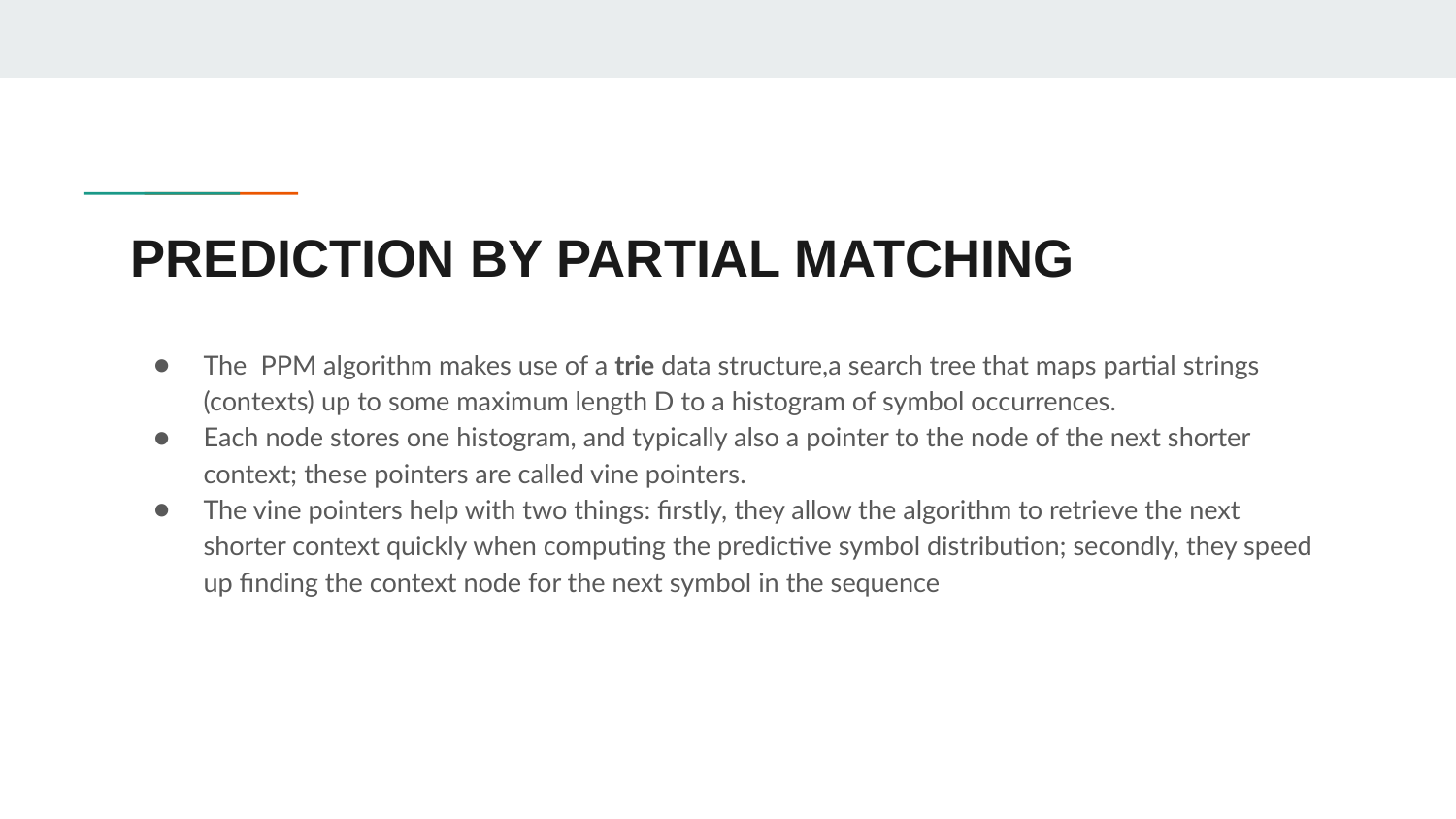

# PREDICTION BY PARTIAL MATCHING
The  PPM algorithm makes use of a trie data structure,a search tree that maps partial strings (contexts) up to some maximum length D to a histogram of symbol occurrences.
Each node stores one histogram, and typically also a pointer to the node of the next shorter context; these pointers are called vine pointers.
The vine pointers help with two things: firstly, they allow the algorithm to retrieve the next shorter context quickly when computing the predictive symbol distribution; secondly, they speed up finding the context node for the next symbol in the sequence